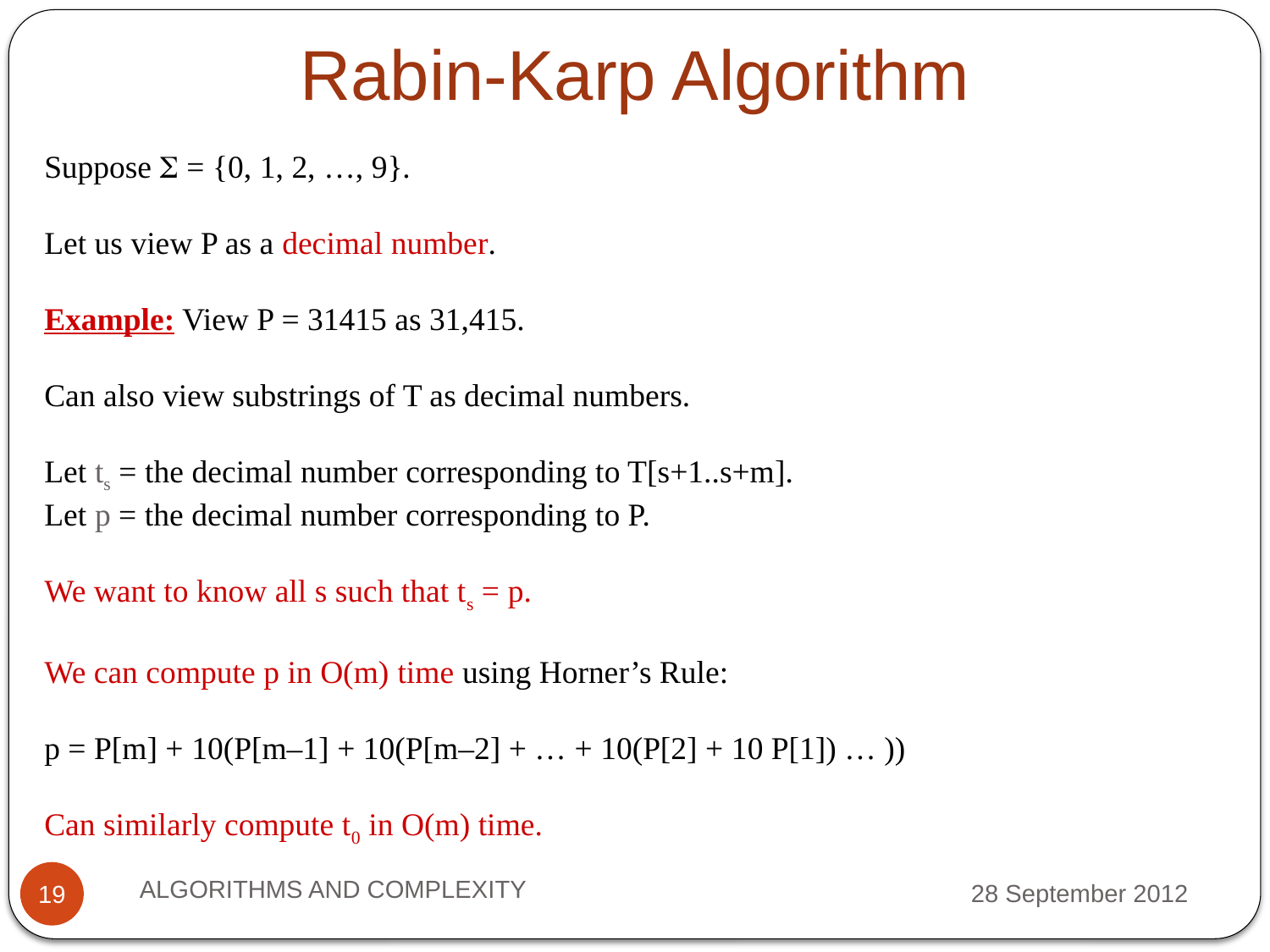

# Rabin-Karp Algorithm
Suppose Σ = {0, 1, 2, …, 9}.

Let us view P as a decimal number.

Example: View P = 31415 as 31,415.

Can also view substrings of T as decimal numbers.

Let ts = the decimal number corresponding to T[s+1..s+m].
Let p = the decimal number corresponding to P.

We want to know all s such that ts = p.

We can compute p in O(m) time using Horner’s Rule:

p = P[m] + 10(P[m–1] + 10(P[m–2] + … + 10(P[2] + 10 P[1]) … ))

Can similarly compute t0 in O(m) time.
ALGORITHMS AND COMPLEXITY
28 September 2012
19